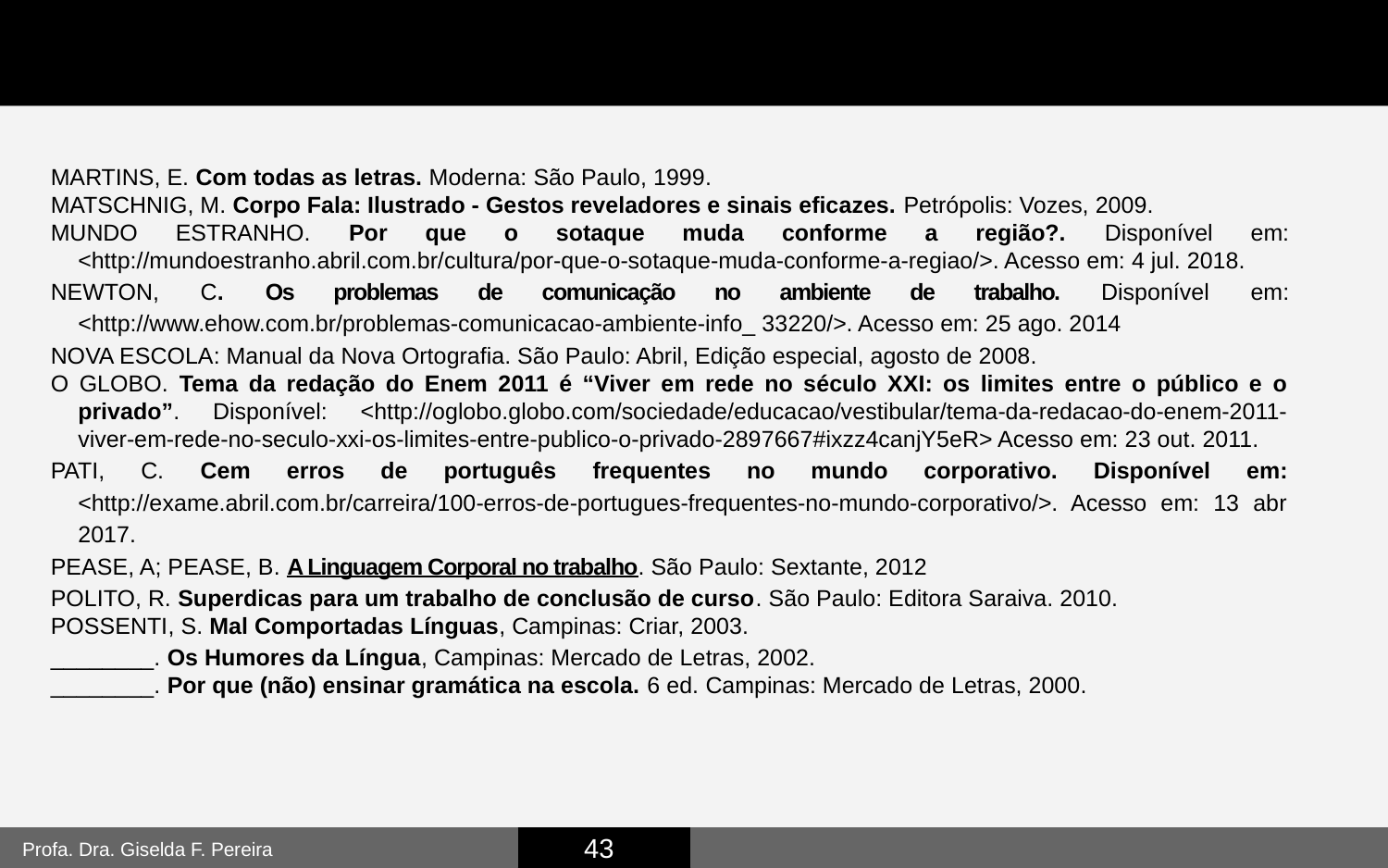

MARTINS, E. Com todas as letras. Moderna: São Paulo, 1999.
MATSCHNIG, M. Corpo Fala: Ilustrado - Gestos reveladores e sinais eficazes. Petrópolis: Vozes, 2009.
MUNDO ESTRANHO. Por que o sotaque muda conforme a região?. Disponível em: <http://mundoestranho.abril.com.br/cultura/por-que-o-sotaque-muda-conforme-a-regiao/>. Acesso em: 4 jul. 2018.
NEWTON, C. Os problemas de comunicação no ambiente de trabalho. Disponível em: <http://www.ehow.com.br/problemas-comunicacao-ambiente-info_ 33220/>. Acesso em: 25 ago. 2014
NOVA ESCOLA: Manual da Nova Ortografia. São Paulo: Abril, Edição especial, agosto de 2008.
O GLOBO. Tema da redação do Enem 2011 é “Viver em rede no século XXI: os limites entre o público e o privado”. Disponível: <http://oglobo.globo.com/sociedade/educacao/vestibular/tema-da-redacao-do-enem-2011-viver-em-rede-no-seculo-xxi-os-limites-entre-publico-o-privado-2897667#ixzz4canjY5eR> Acesso em: 23 out. 2011.
PATI, C. Cem erros de português frequentes no mundo corporativo. Disponível em: <http://exame.abril.com.br/carreira/100-erros-de-portugues-frequentes-no-mundo-corporativo/>. Acesso em: 13 abr 2017.
PEASE, A; PEASE, B. A Linguagem Corporal no trabalho. São Paulo: Sextante, 2012
POLITO, R. Superdicas para um trabalho de conclusão de curso. São Paulo: Editora Saraiva. 2010.
Possenti, S. Mal Comportadas Línguas, Campinas: Criar, 2003.
________. Os Humores da Língua, Campinas: Mercado de Letras, 2002.
________. Por que (não) ensinar gramática na escola. 6 ed. Campinas: Mercado de Letras, 2000.
43